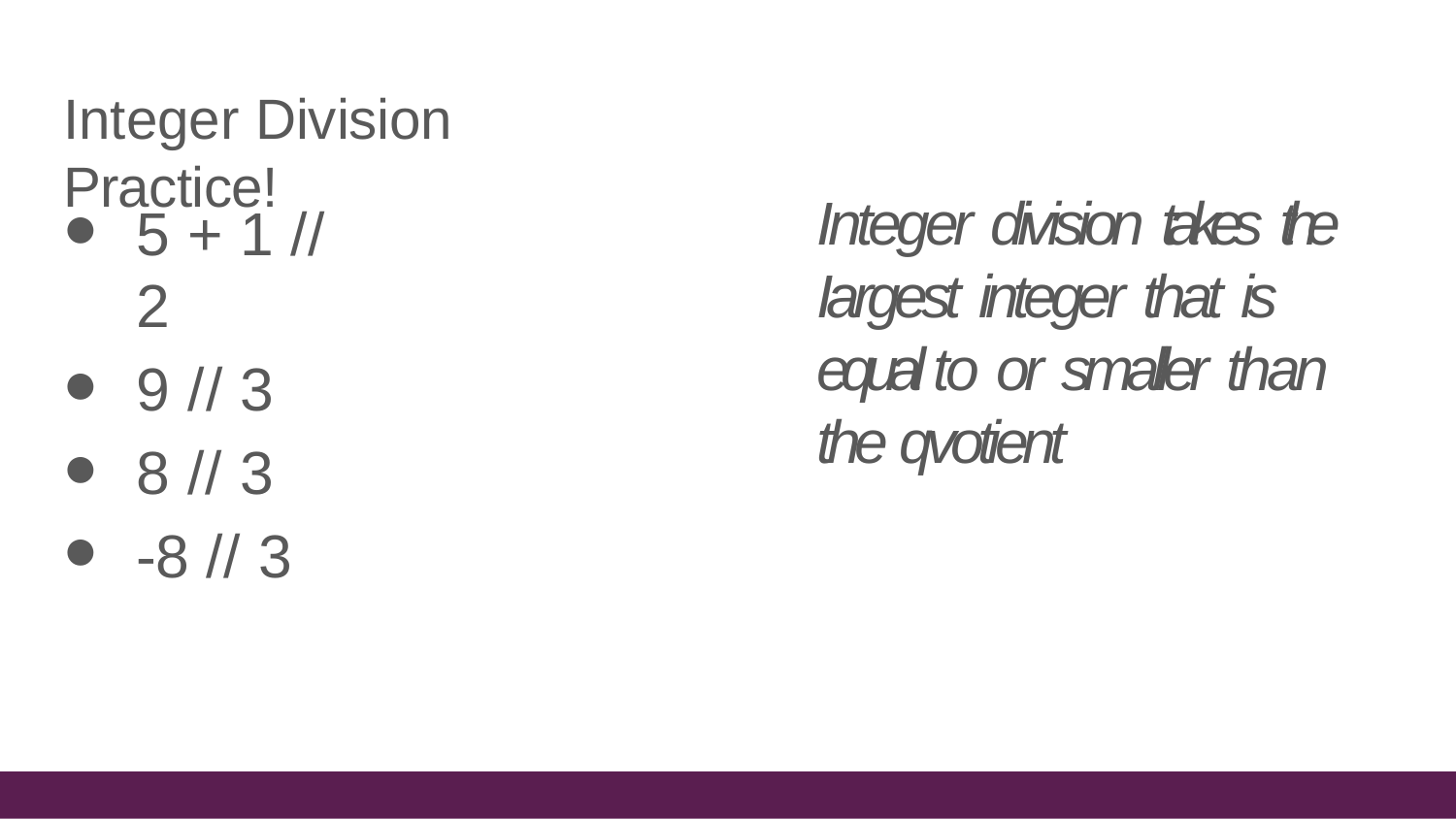

# Integer Division Practice!
5 + 1 // 2
9 // 3
8 // 3
-8 // 3
Integer division takes the Iargest integer that is equal to or smaller than the qvotient